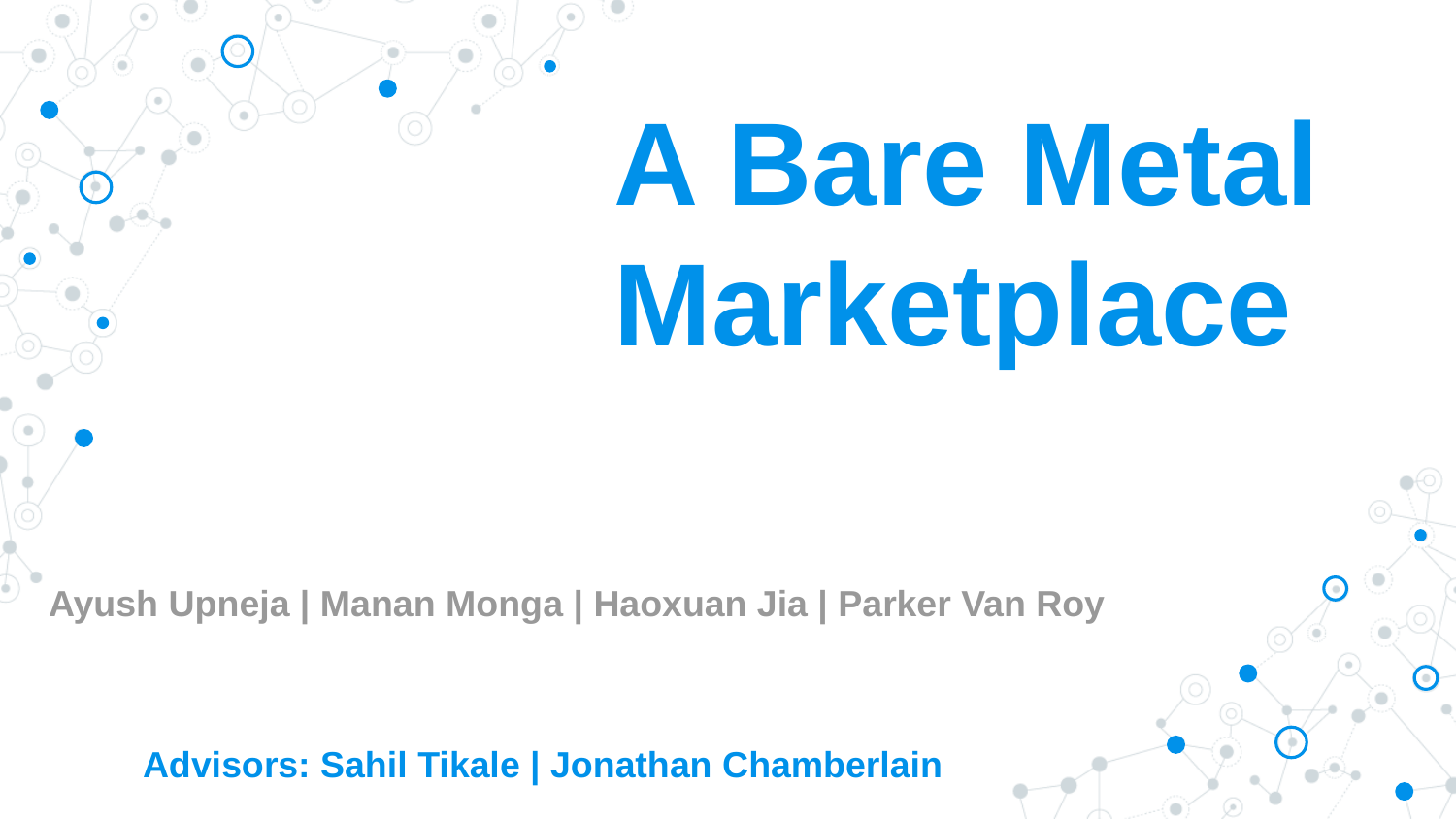

# A Bare Metal Marketplace
Ayush Upneja | Manan Monga | Haoxuan Jia | Parker Van Roy
Advisors: Sahil Tikale | Jonathan Chamberlain